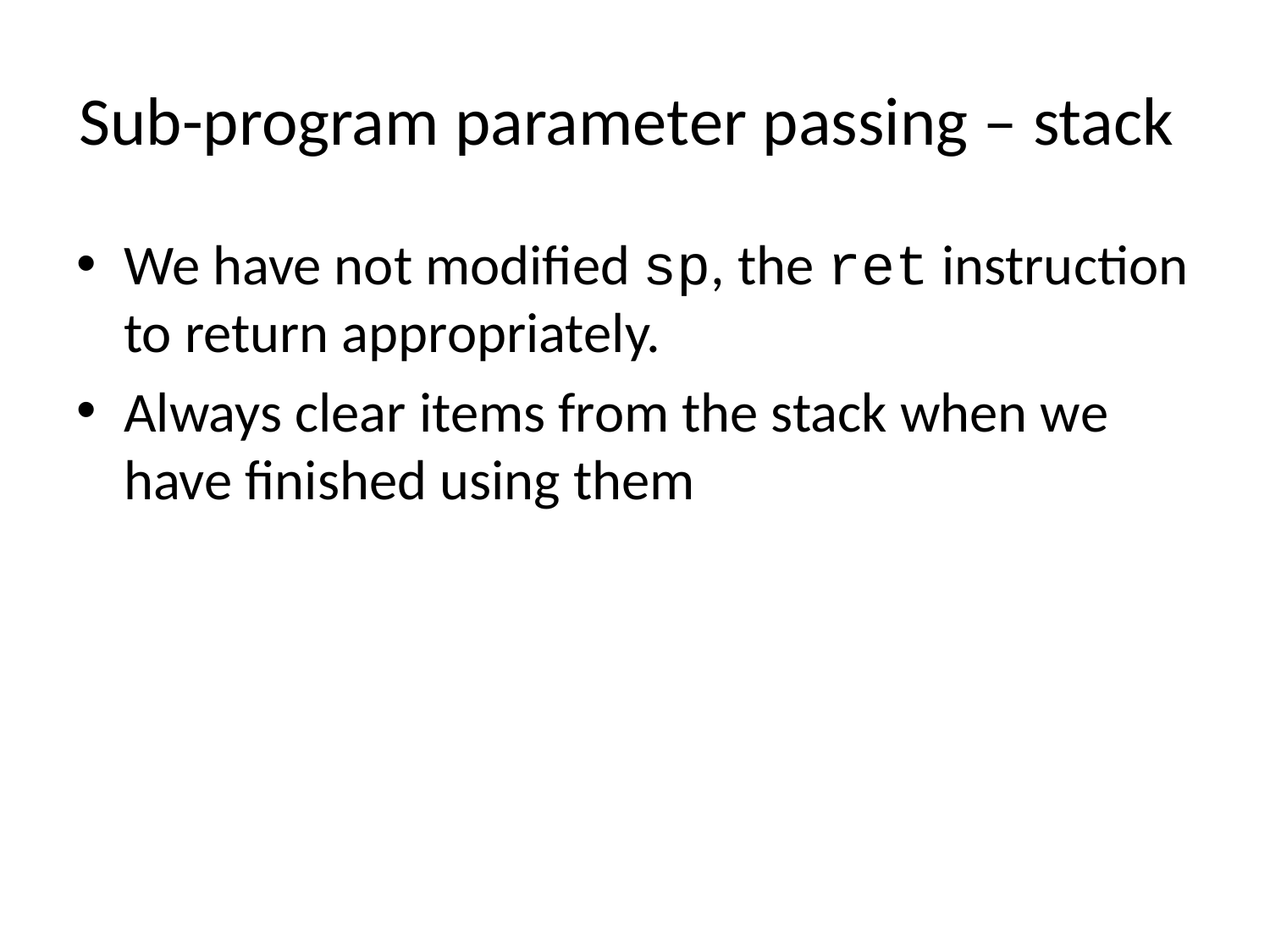

# Sub-program parameter passing – stack
We have not modified sp, the ret instruction to return appropriately.
Always clear items from the stack when we have finished using them